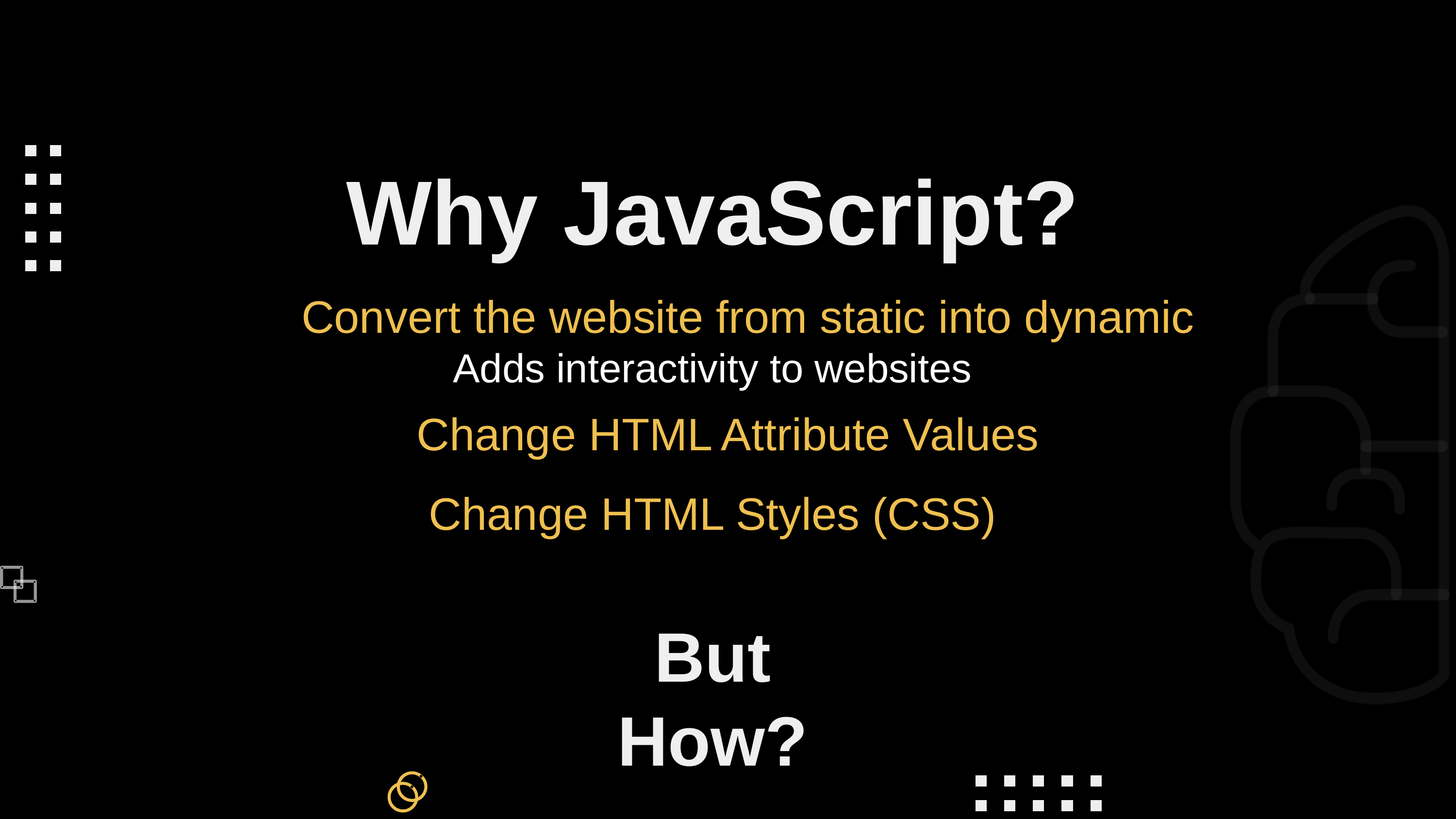

Why JavaScript?

Convert the website from static into dynamic
Adds interactivity to websites
Change HTML Attribute Values
Change HTML Styles (CSS)

But How?